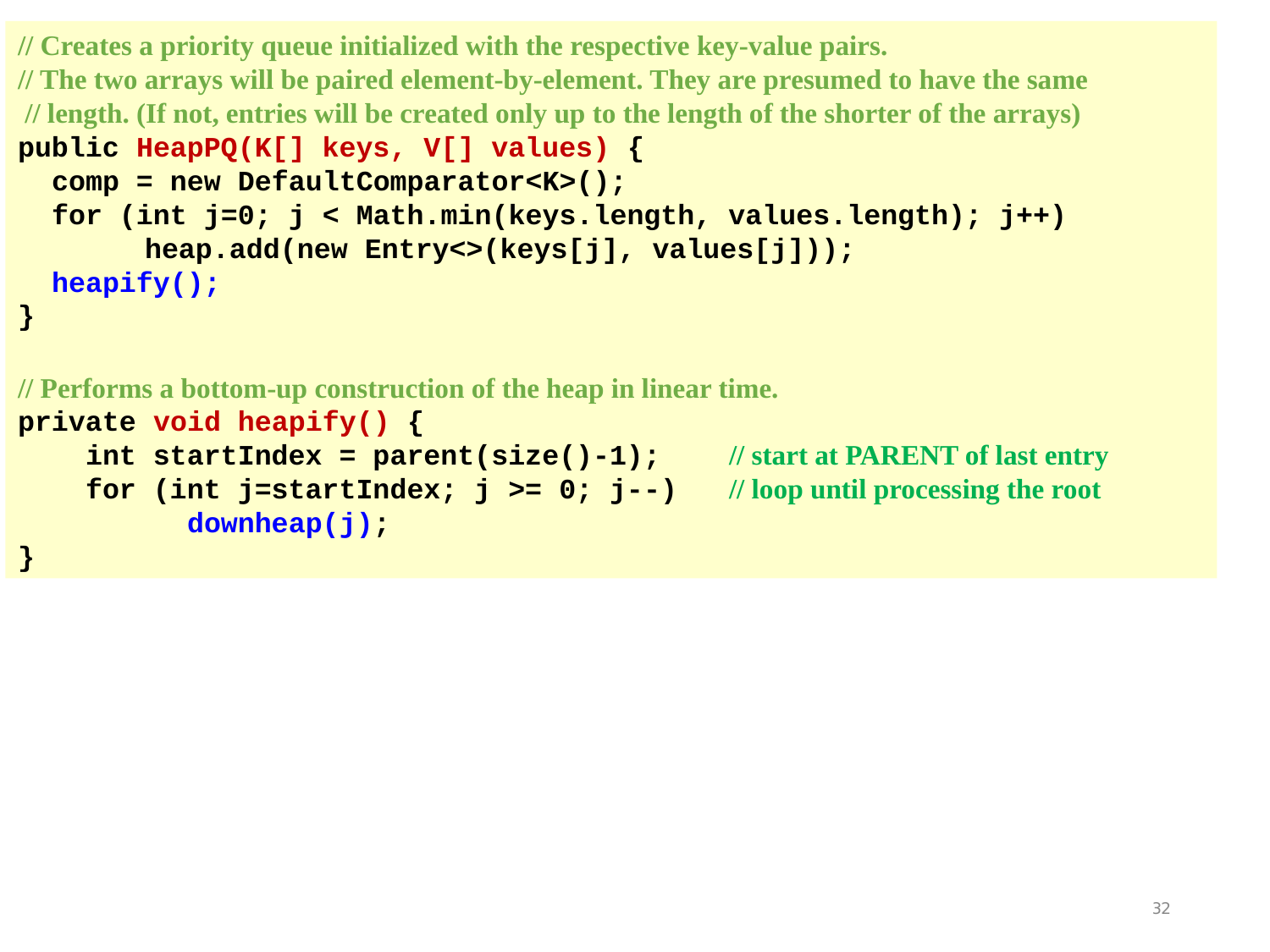

// Creates a priority queue initialized with the respective key-value pairs.
// The two arrays will be paired element-by-element. They are presumed to have the same
 // length. (If not, entries will be created only up to the length of the shorter of the arrays)
public HeapPQ(K[] keys, V[] values) {
  comp = new DefaultComparator<K>();
  for (int j=0; j < Math.min(keys.length, values.length); j++)
      	heap.add(new Entry<>(keys[j], values[j]));
  heapify();
}

// Performs a bottom-up construction of the heap in linear time.
private void heapify() {
    int startIndex = parent(size()-1);    // start at PARENT of last entry
    for (int j=startIndex; j >= 0; j--)   // loop until processing the root
          downheap(j);
}
32